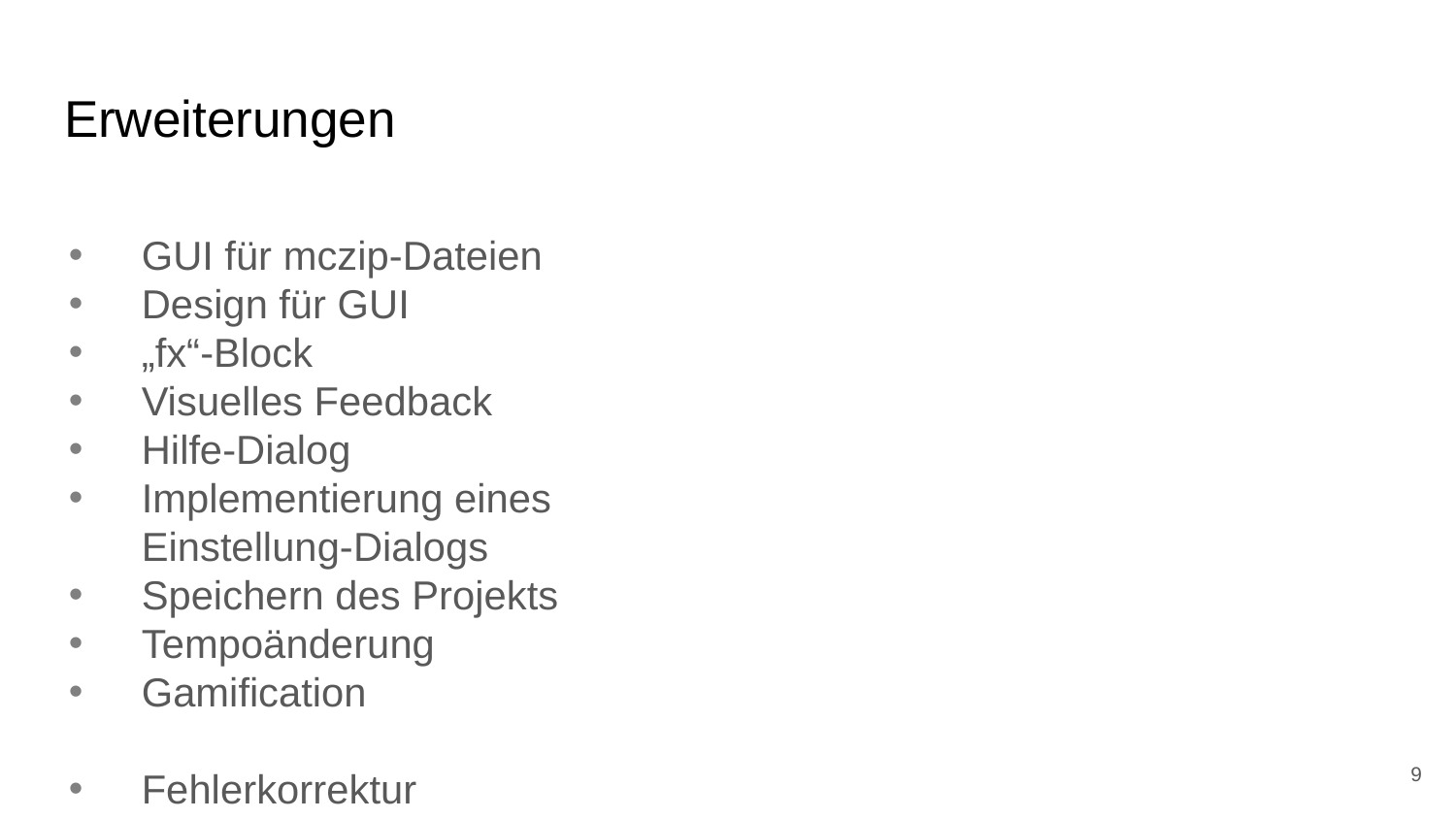

# Erweiterungen
GUI für mczip-Dateien
Design für GUI
„fx“-Block
Visuelles Feedback
Hilfe-Dialog
Implementierung eines Einstellung-Dialogs
Speichern des Projekts
Tempoänderung
Gamification

Fehlerkorrektur
9